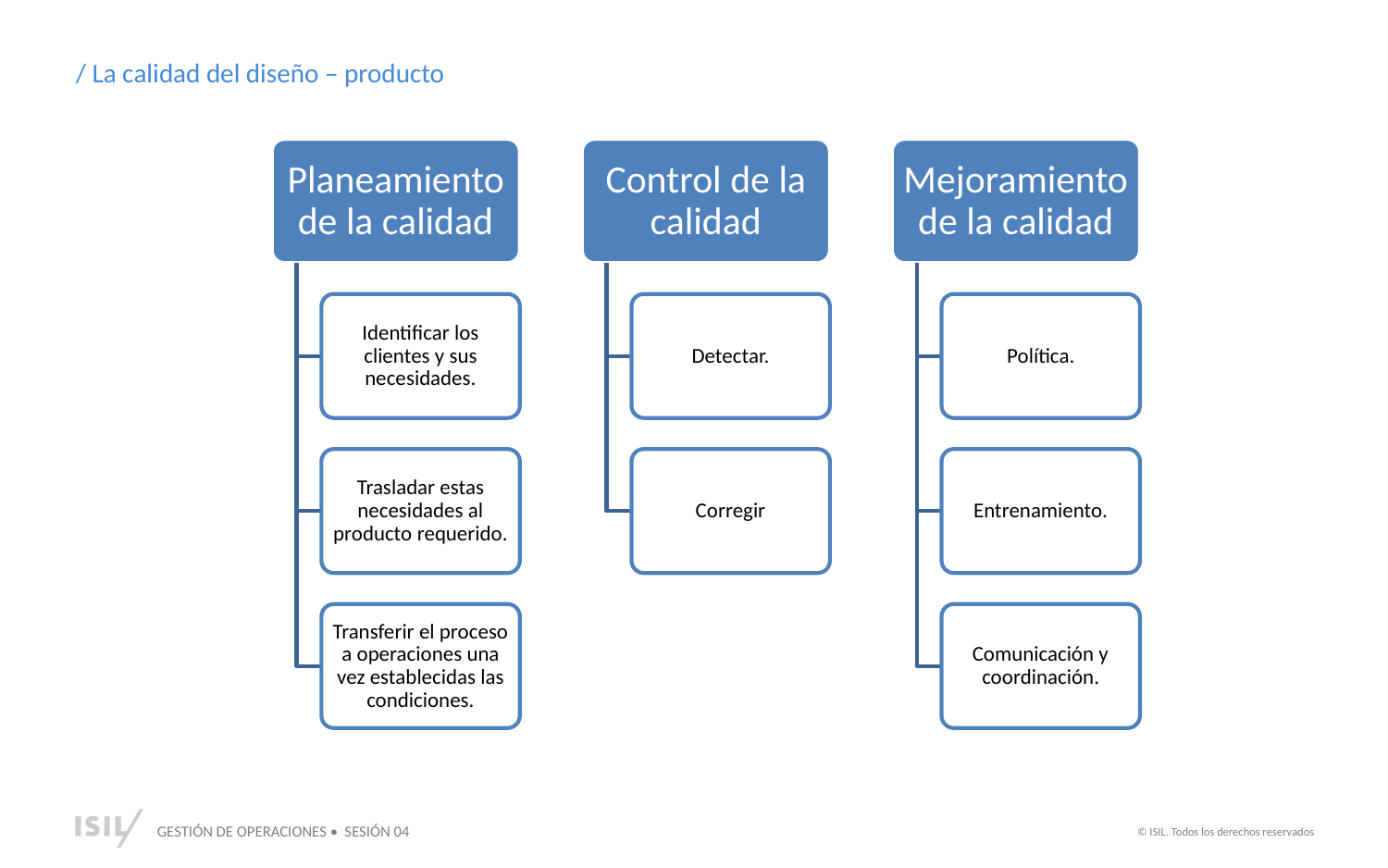

/ La calidad del diseño – producto

Planeamiento de la calidad
Control de la calidad
Mejoramiento de la calidad

Identificar los clientes y sus necesidades.
Detectar.
Política.

Trasladar estas necesidades al producto requerido.
Corregir
Entrenamiento.

Transferir el proceso a operaciones una vez establecidas las condiciones.
Comunicación y coordinación.